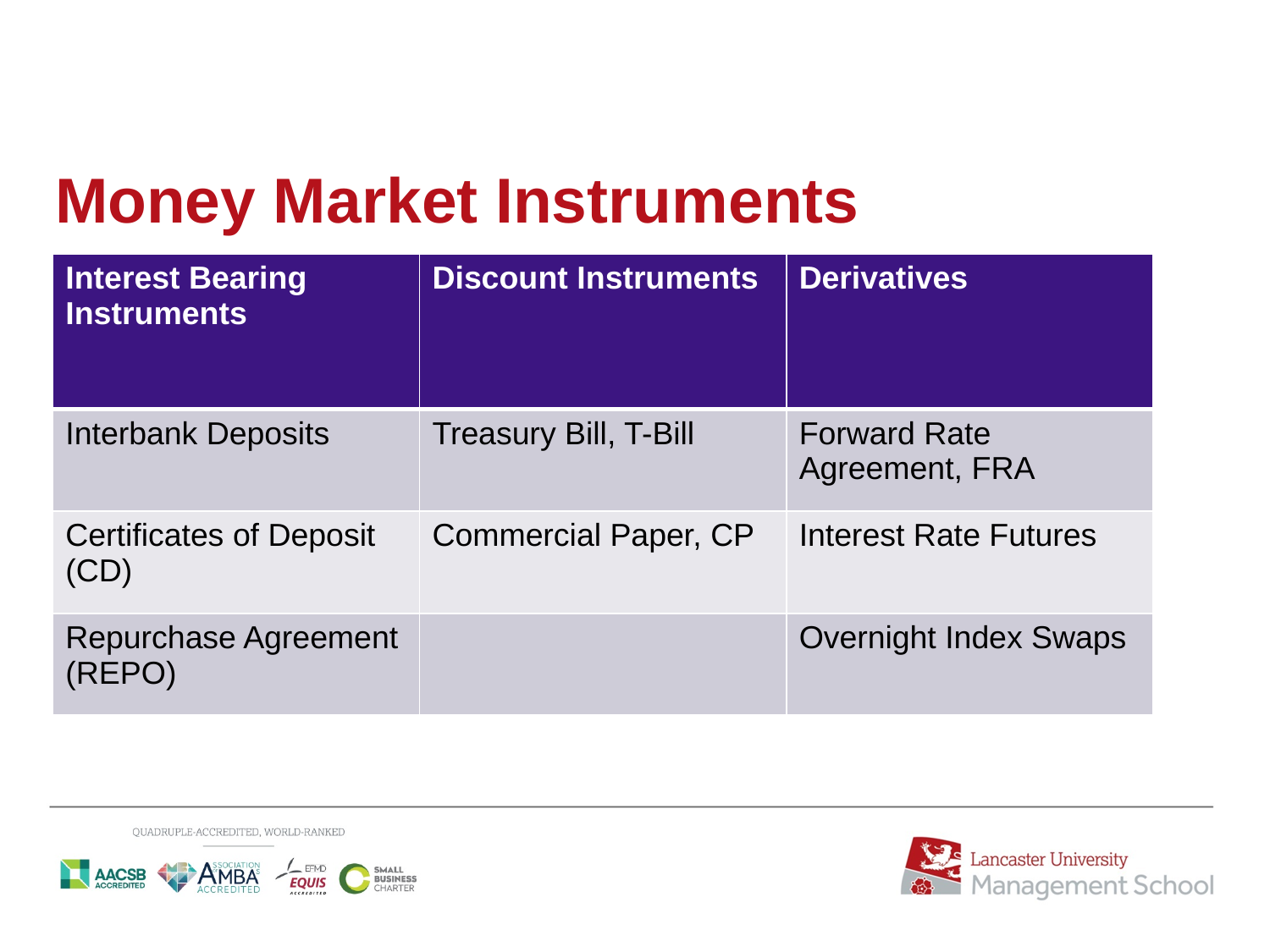

# Money Market Instruments
| Interest Bearing Instruments | Discount Instruments | Derivatives |
| --- | --- | --- |
| Interbank Deposits | Treasury Bill, T-Bill | Forward Rate Agreement, FRA |
| Certificates of Deposit (CD) | Commercial Paper, CP | Interest Rate Futures |
| Repurchase Agreement (REPO) |  | Overnight Index Swaps |